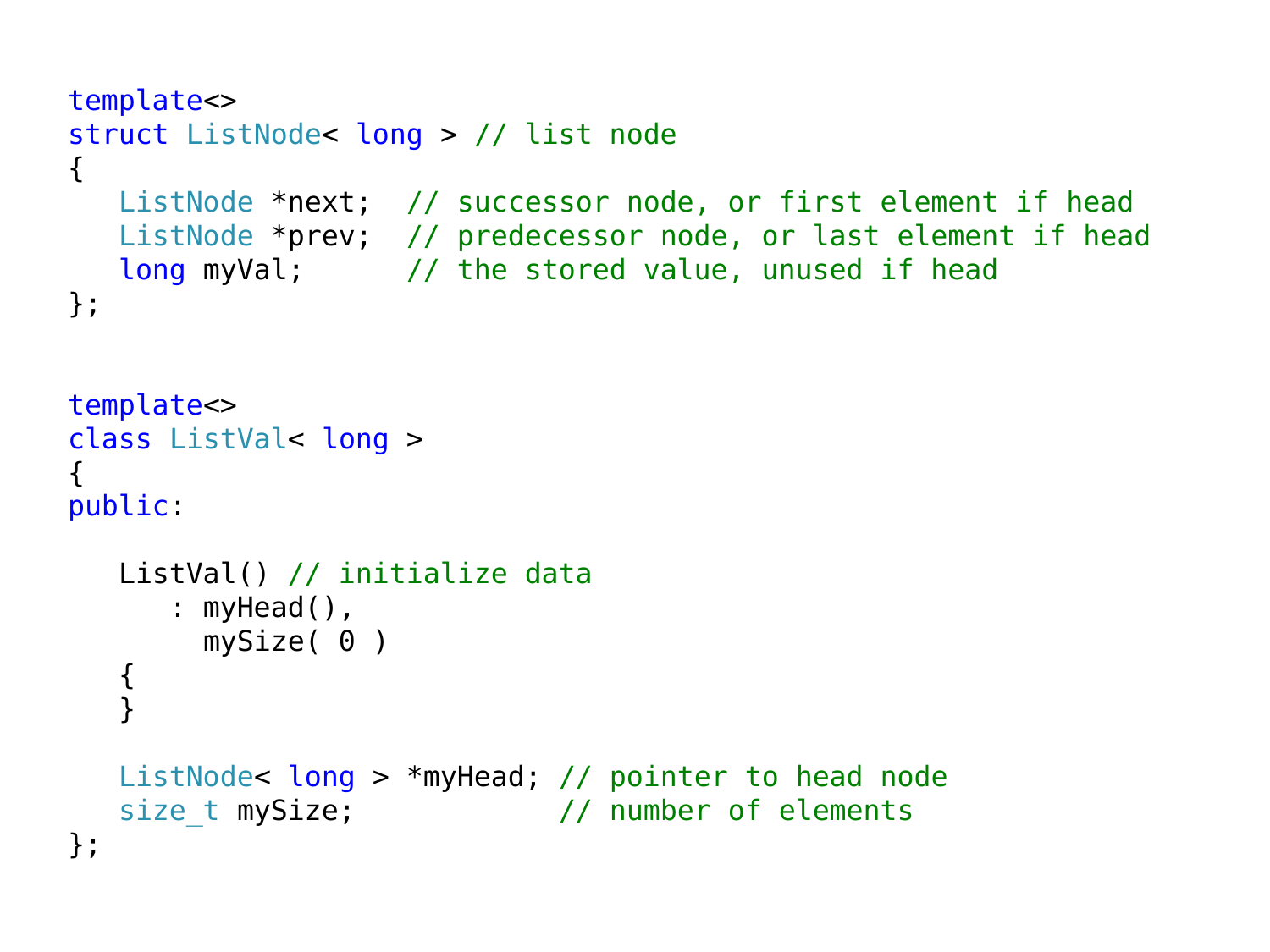

template<>
struct ListNode< long > // list node
{
   ListNode *next;  // successor node, or first element if head
   ListNode *prev;  // predecessor node, or last element if head
   long myVal;      // the stored value, unused if head
};

template<>
class ListVal< long >
{
public:

   ListVal() // initialize data
      : myHead(),
        mySize( 0 )
   {
   }

   ListNode< long > *myHead; // pointer to head node
   size_t mySize;            // number of elements
};